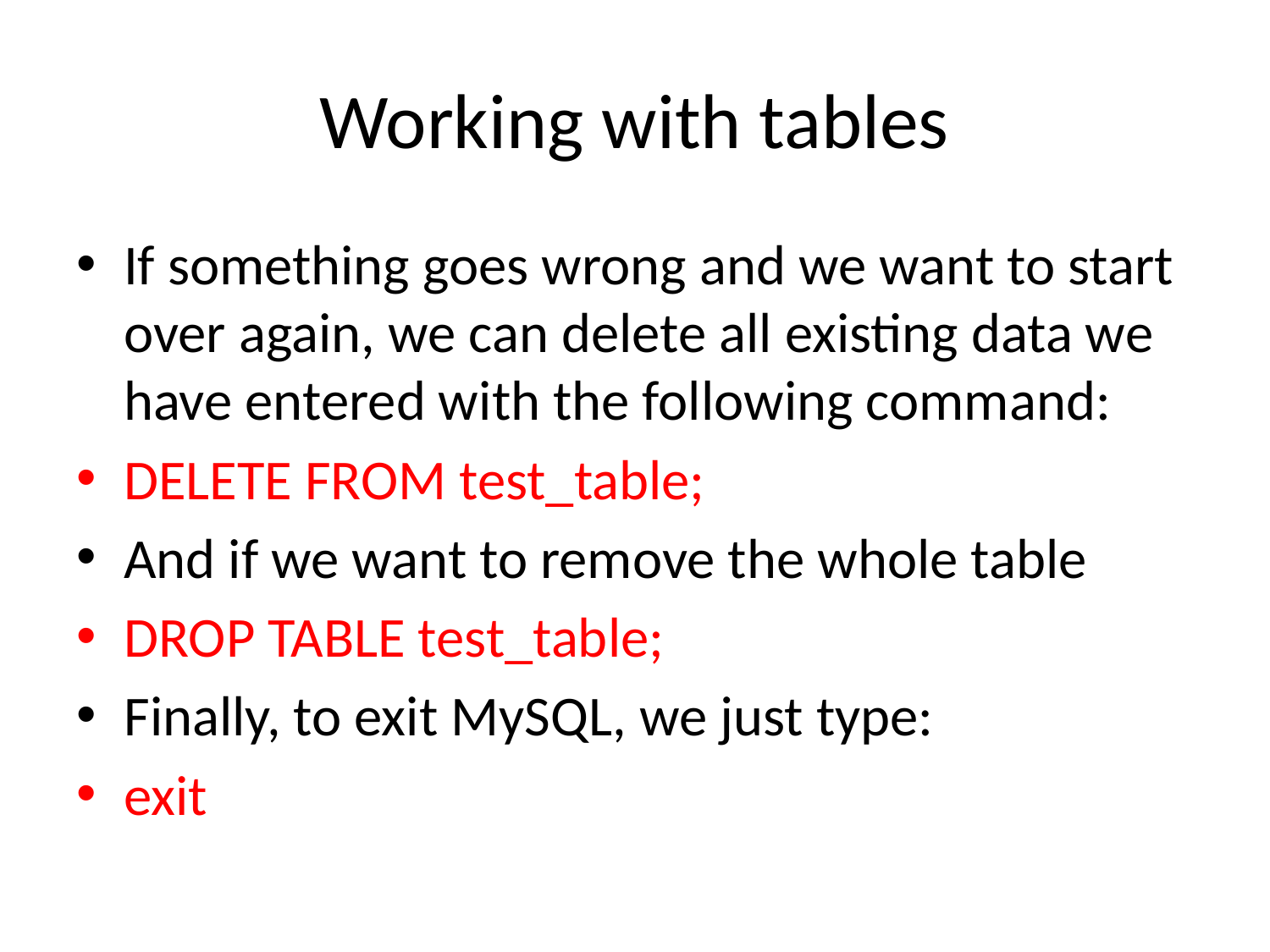

# Working with tables
If something goes wrong and we want to start over again, we can delete all existing data we have entered with the following command:
DELETE FROM test_table;
And if we want to remove the whole table
DROP TABLE test_table;
Finally, to exit MySQL, we just type:
exit